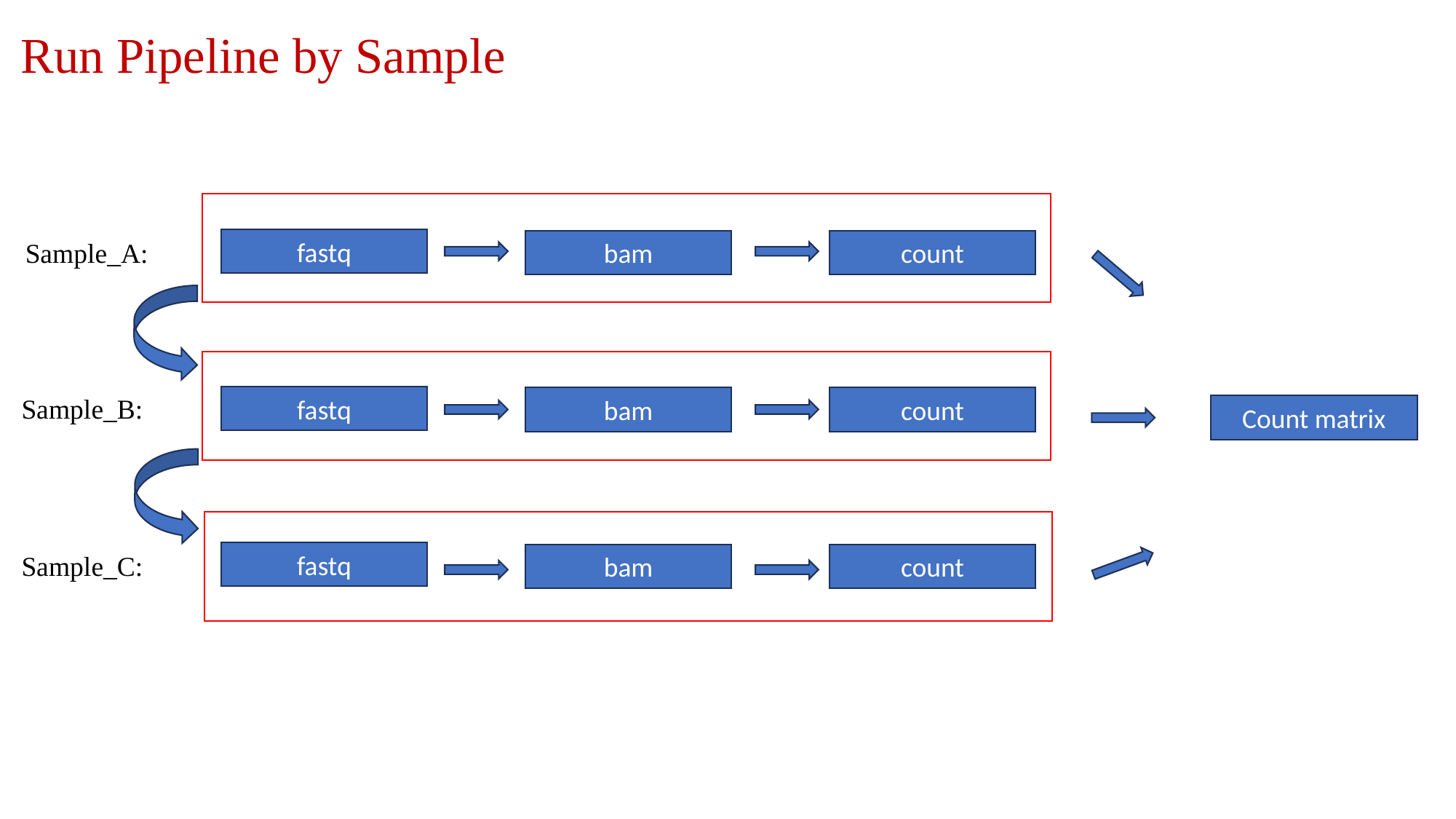

Run Pipeline by Sample

fastq
Sample_A:
bam
count

fastq
Sample_B:
bam
count
Count matrix

fastq
Sample_C:
bam
count